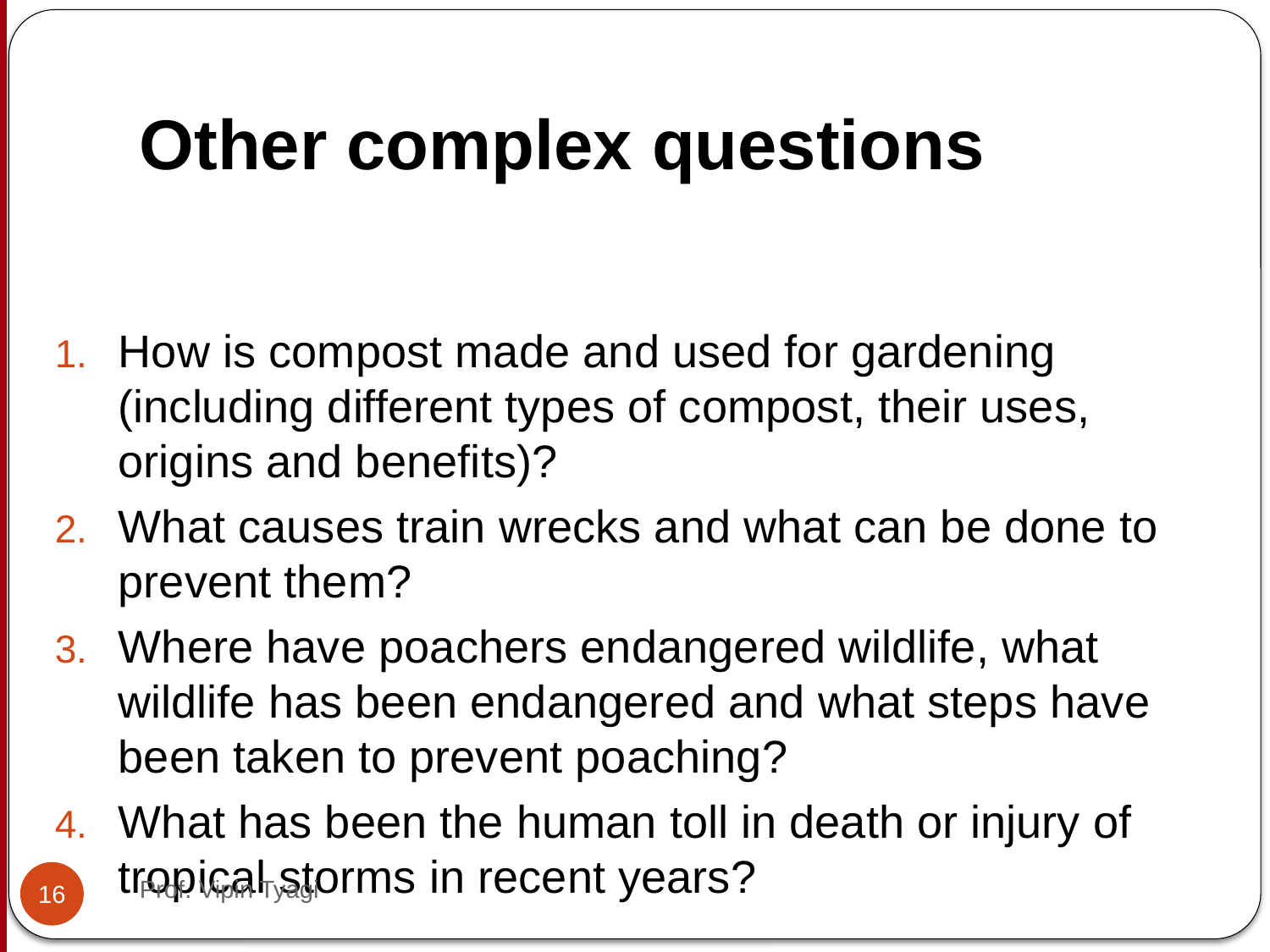

# Other complex questions

How is compost made and used for gardening (including different types of compost, their uses, origins and beneﬁts)?
What causes train wrecks and what can be done to prevent them?
Where have poachers endangered wildlife, what wildlife has been endangered and what steps have been taken to prevent poaching?
What has been the human toll in death or injury of tropical storms in recent years?
Prof. Vipin Tyagi
16